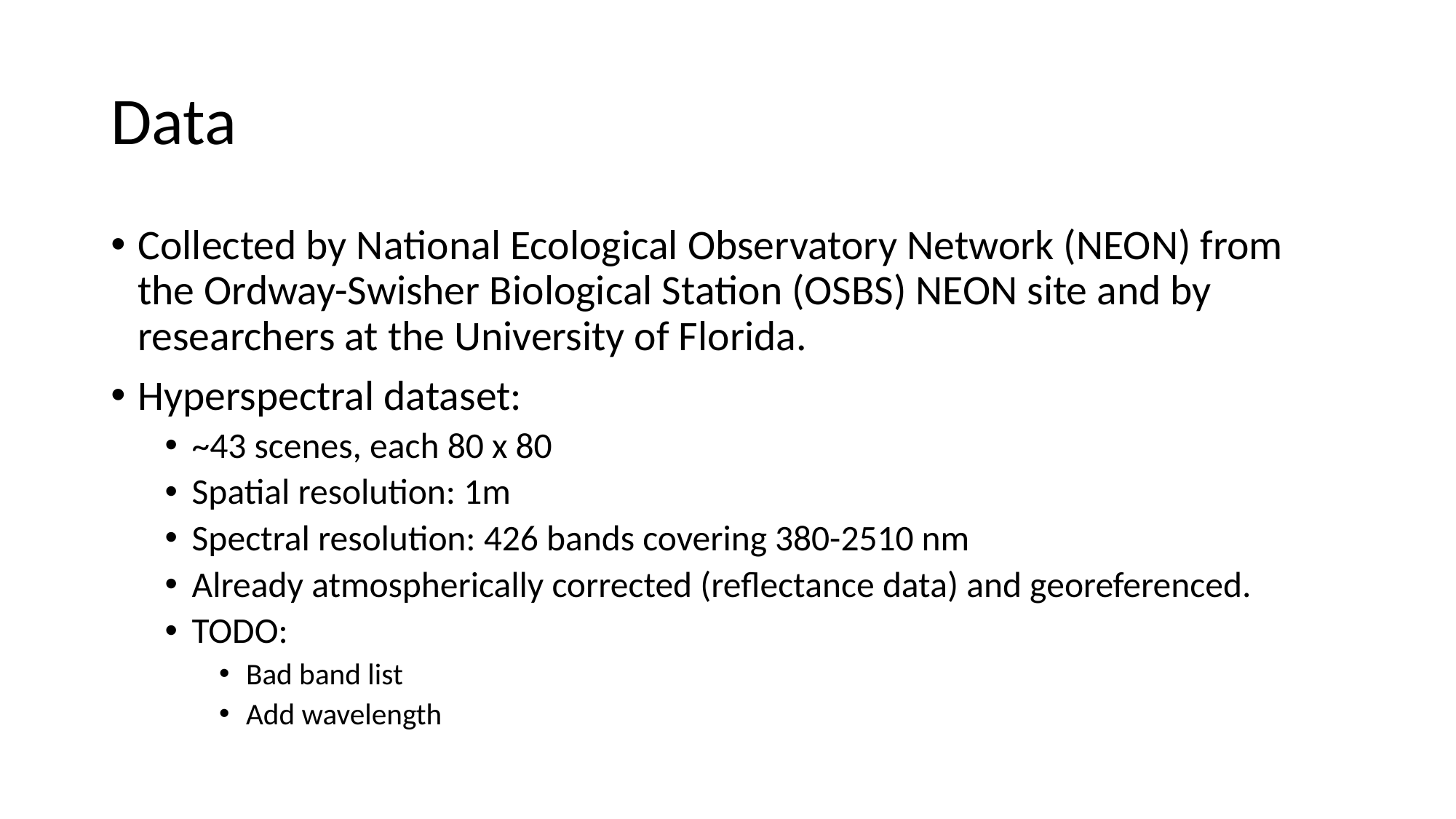

# Data
Collected by National Ecological Observatory Network (NEON) from the Ordway-Swisher Biological Station (OSBS) NEON site and by researchers at the University of Florida.
Hyperspectral dataset:
~43 scenes, each 80 x 80
Spatial resolution: 1m
Spectral resolution: 426 bands covering 380-2510 nm
Already atmospherically corrected (reflectance data) and georeferenced.
TODO:
Bad band list
Add wavelength